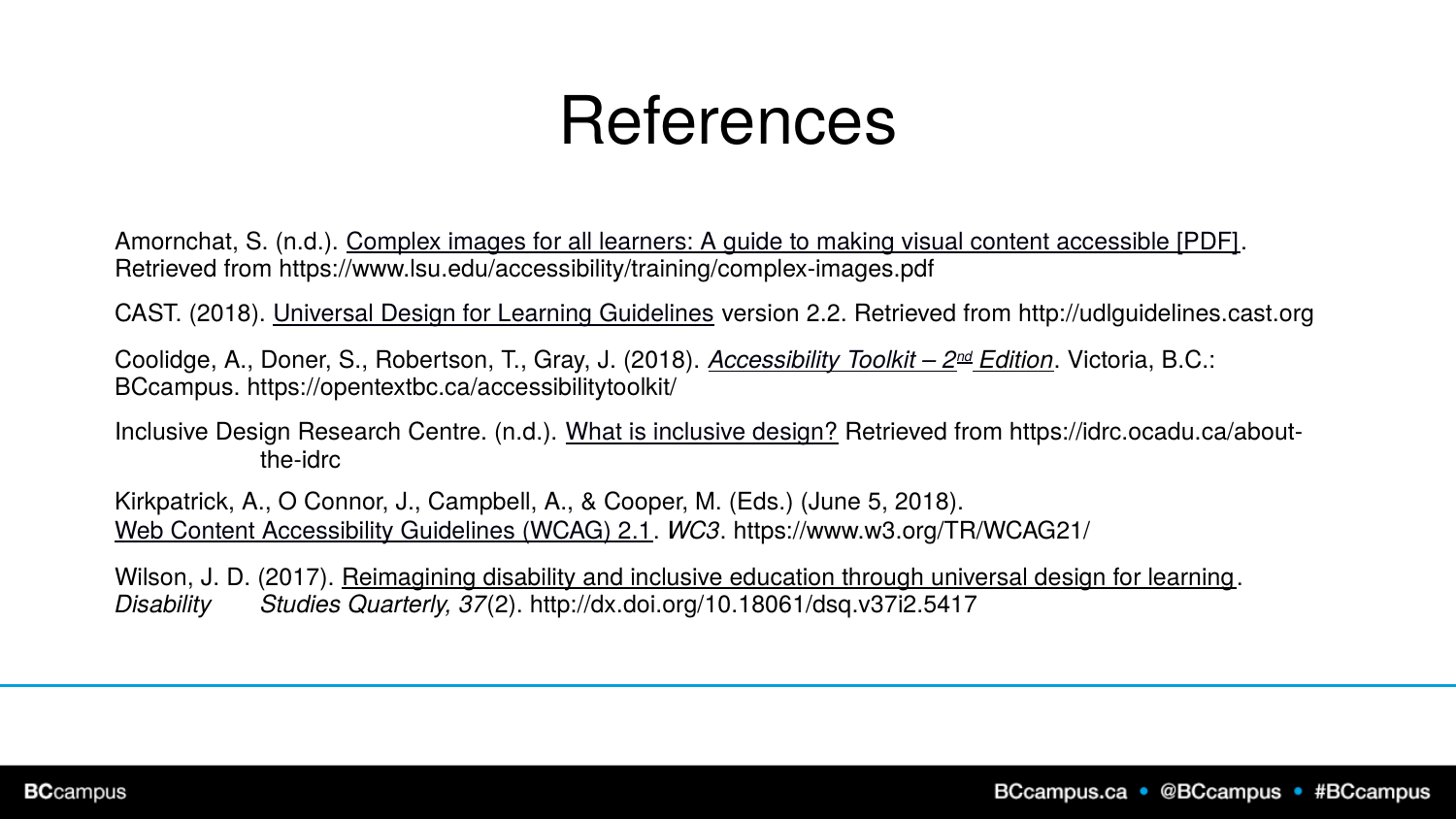

# References
Amornchat, S. (n.d.). Complex images for all learners: A guide to making visual content accessible [PDF]. 	Retrieved from https://www.lsu.edu/accessibility/training/complex-images.pdf
CAST. (2018). Universal Design for Learning Guidelines version 2.2. Retrieved from http://udlguidelines.cast.org
Coolidge, A., Doner, S., Robertson, T., Gray, J. (2018). Accessibility Toolkit – 2nd Edition. Victoria, B.C.: 	BCcampus. https://opentextbc.ca/accessibilitytoolkit/
Inclusive Design Research Centre. (n.d.). What is inclusive design? Retrieved from https://idrc.ocadu.ca/about-	the-idrc
Kirkpatrick, A., O Connor, J., Campbell, A., & Cooper, M. (Eds.) (June 5, 2018). Web Content Accessibility 	Guidelines (WCAG) 2.1. WC3. https://www.w3.org/TR/WCAG21/
Wilson, J. D. (2017). Reimagining disability and inclusive education through universal design for learning. Disability 	Studies Quarterly, 37(2). http://dx.doi.org/10.18061/dsq.v37i2.5417